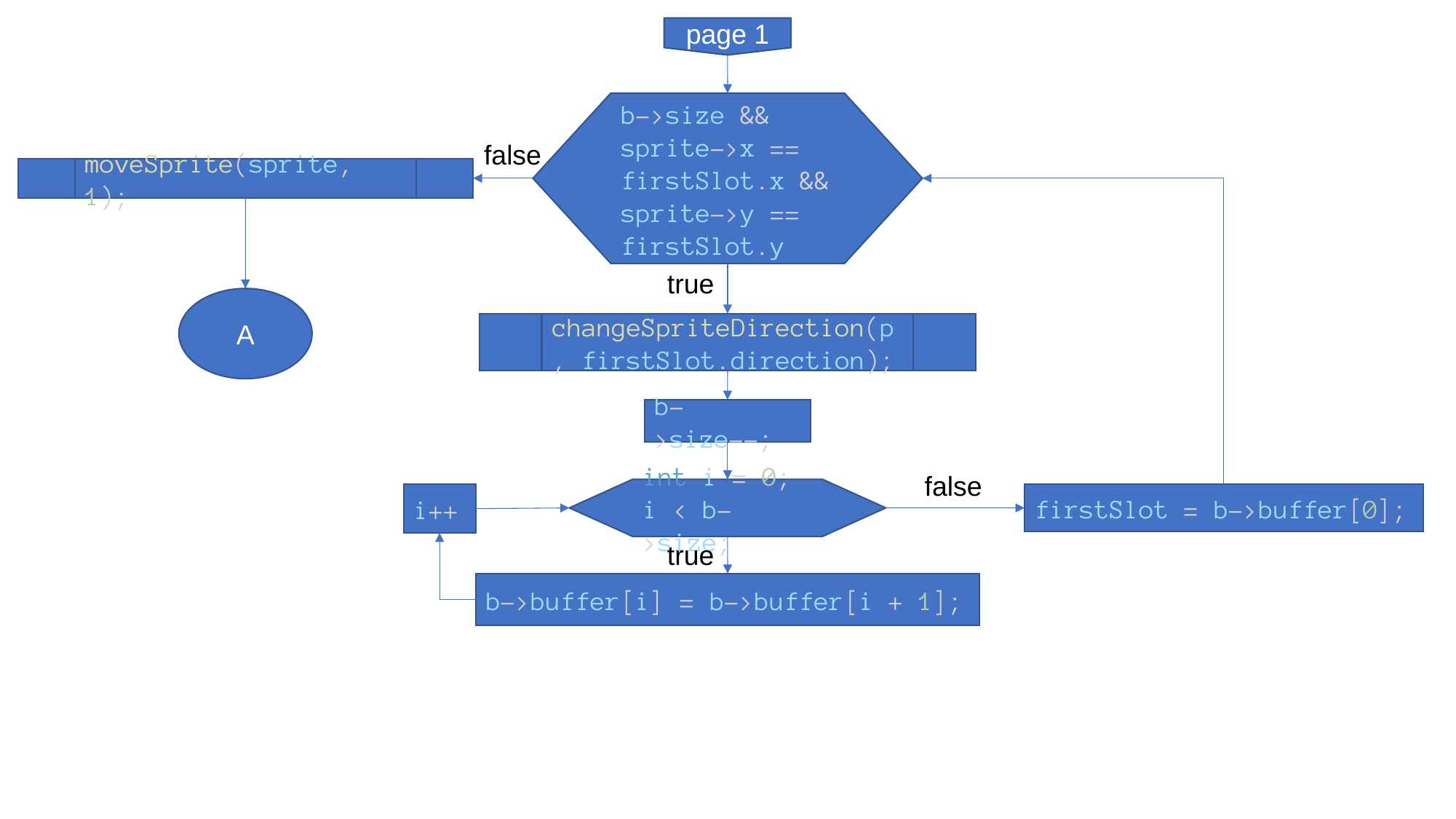

page 1
b->size && sprite->x == firstSlot.x && sprite->y == firstSlot.y
false
moveSprite(sprite, 1);
true
A
changeSpriteDirection(p, firstSlot.direction);
b->size--;
false
int i = 0;
i < b->size;
i++
firstSlot = b->buffer[0];
true
b->buffer[i] = b->buffer[i + 1];